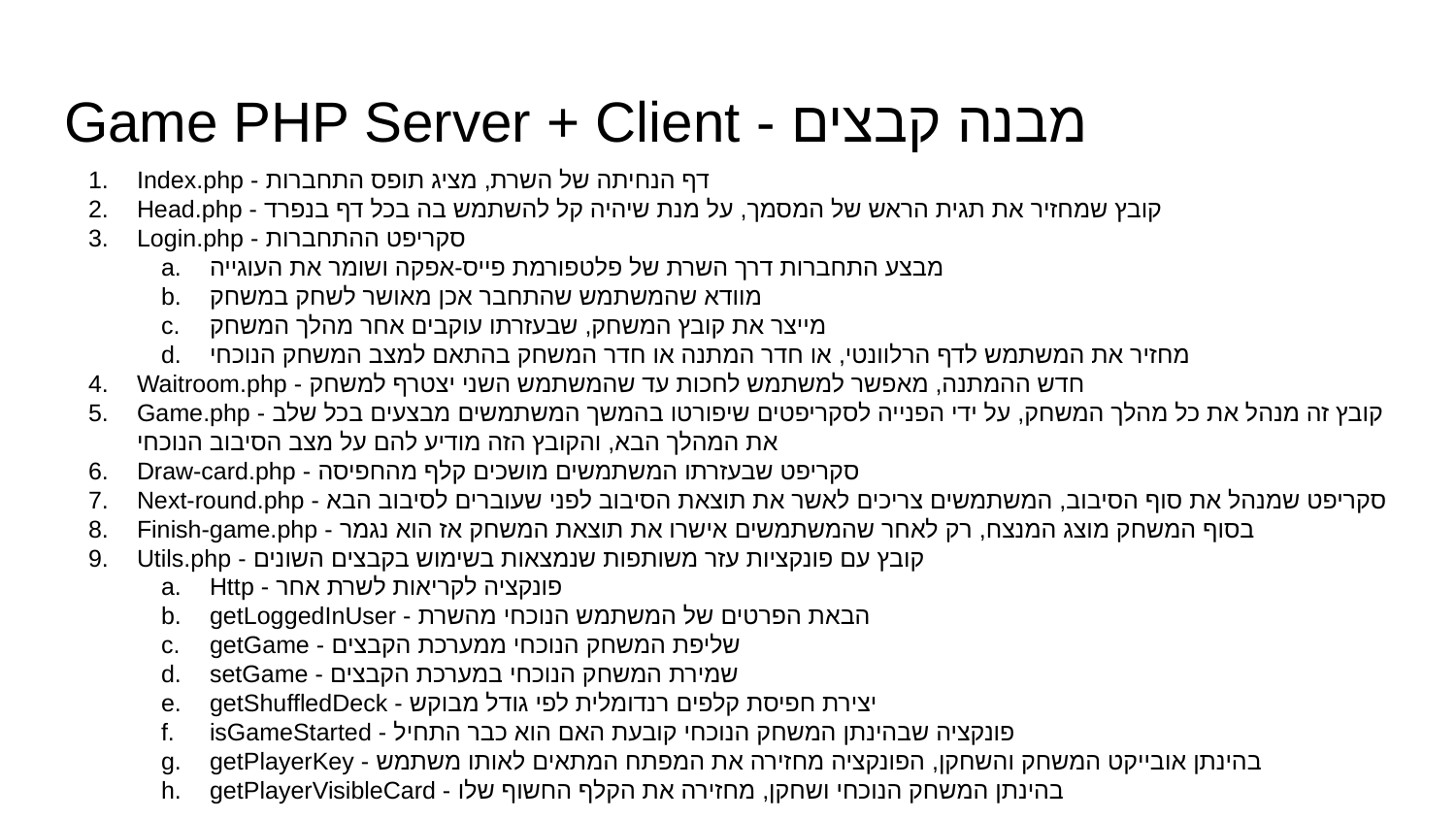

# Game PHP Server + Client - מבנה קבצים
Index.php - דף הנחיתה של השרת, מציג תופס התחברות
Head.php - קובץ שמחזיר את תגית הראש של המסמך, על מנת שיהיה קל להשתמש בה בכל דף בנפרד
Login.php - סקריפט ההתחברות
מבצע התחברות דרך השרת של פלטפורמת פייס-אפקה ושומר את העוגייה
מוודא שהמשתמש שהתחבר אכן מאושר לשחק במשחק
מייצר את קובץ המשחק, שבעזרתו עוקבים אחר מהלך המשחק
מחזיר את המשתמש לדף הרלוונטי, או חדר המתנה או חדר המשחק בהתאם למצב המשחק הנוכחי
Waitroom.php - חדש ההמתנה, מאפשר למשתמש לחכות עד שהמשתמש השני יצטרף למשחק
Game.php - קובץ זה מנהל את כל מהלך המשחק, על ידי הפנייה לסקריפטים שיפורטו בהמשך המשתמשים מבצעים בכל שלב את המהלך הבא, והקובץ הזה מודיע להם על מצב הסיבוב הנוכחי
Draw-card.php - סקריפט שבעזרתו המשתמשים מושכים קלף מהחפיסה
Next-round.php - סקריפט שמנהל את סוף הסיבוב, המשתמשים צריכים לאשר את תוצאת הסיבוב לפני שעוברים לסיבוב הבא
Finish-game.php - בסוף המשחק מוצג המנצח, רק לאחר שהמשתמשים אישרו את תוצאת המשחק אז הוא נגמר
Utils.php - קובץ עם פונקציות עזר משותפות שנמצאות בשימוש בקבצים השונים
Http - פונקציה לקריאות לשרת אחר
getLoggedInUser - הבאת הפרטים של המשתמש הנוכחי מהשרת
getGame - שליפת המשחק הנוכחי ממערכת הקבצים
setGame - שמירת המשחק הנוכחי במערכת הקבצים
getShuffledDeck - יצירת חפיסת קלפים רנדומלית לפי גודל מבוקש
isGameStarted - פונקציה שבהינתן המשחק הנוכחי קובעת האם הוא כבר התחיל
getPlayerKey - בהינתן אובייקט המשחק והשחקן, הפונקציה מחזירה את המפתח המתאים לאותו משתמש
getPlayerVisibleCard - בהינתן המשחק הנוכחי ושחקן, מחזירה את הקלף החשוף שלו